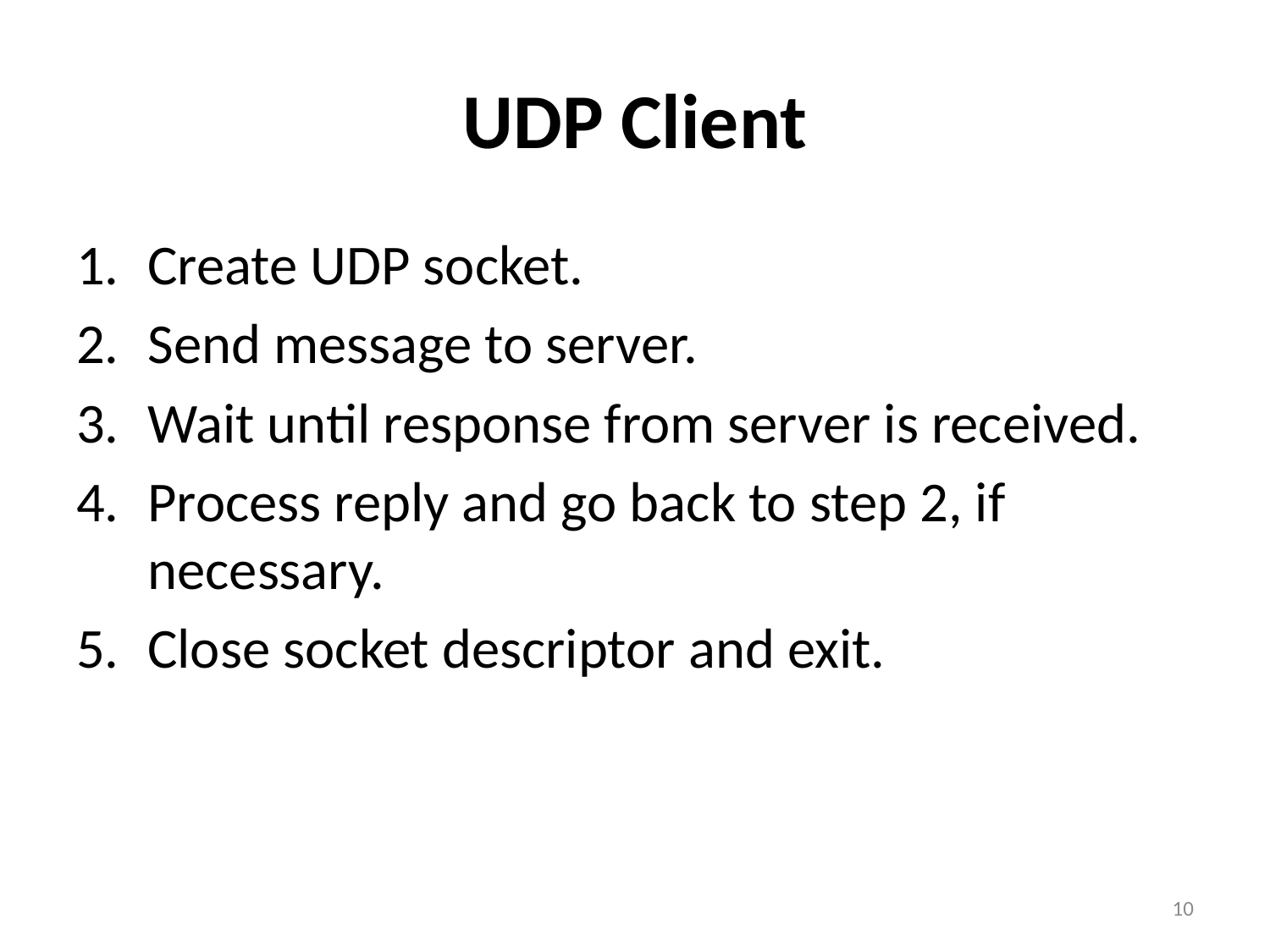

# UDP Client
Create UDP socket.
Send message to server.
Wait until response from server is received.
Process reply and go back to step 2, if necessary.
Close socket descriptor and exit.

10